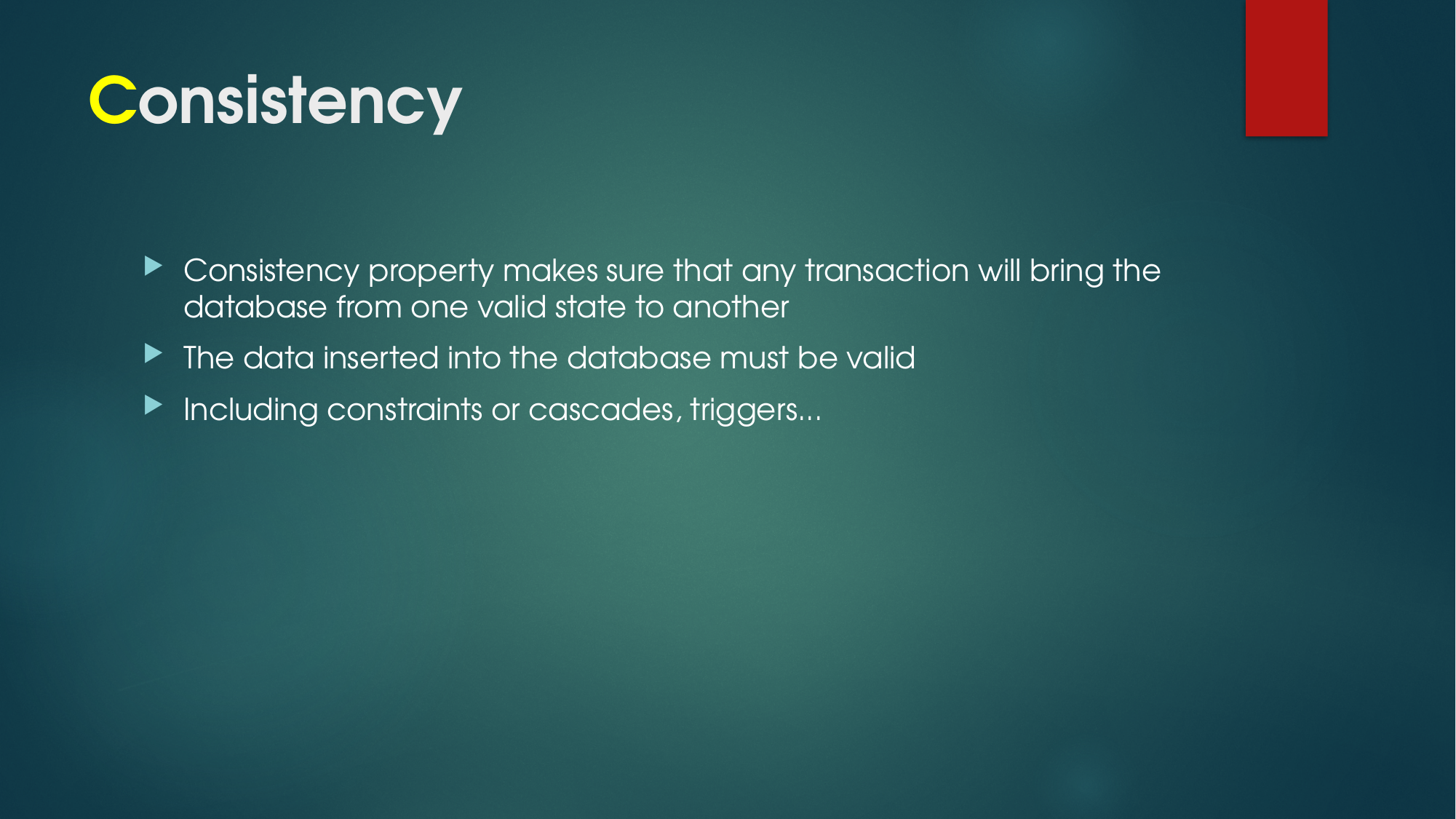

# Consistency
Consistency property makes sure that any transaction will bring the database from one valid state to another
The data inserted into the database must be valid
Including constraints or cascades, triggers...